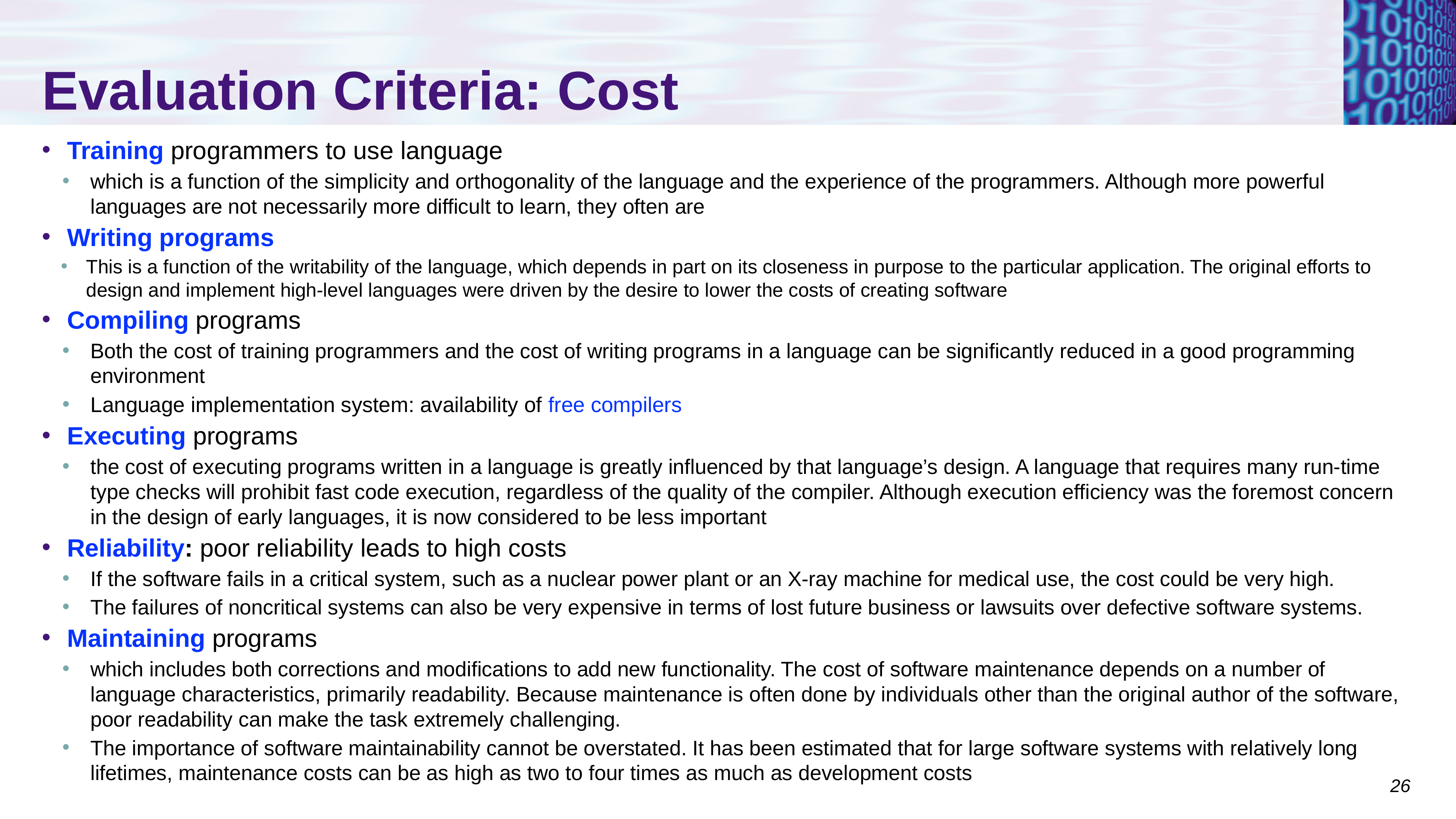

# Evaluation Criteria: Cost
Training programmers to use language
which is a function of the simplicity and orthogonality of the language and the experience of the programmers. Although more powerful languages are not necessarily more difficult to learn, they often are
Writing programs
This is a function of the writability of the language, which depends in part on its closeness in purpose to the particular application. The original efforts to design and implement high-level languages were driven by the desire to lower the costs of creating software
Compiling programs
Both the cost of training programmers and the cost of writing programs in a language can be significantly reduced in a good programming environment
Language implementation system: availability of free compilers
Executing programs
the cost of executing programs written in a language is greatly influenced by that language’s design. A language that requires many run-time type checks will prohibit fast code execution, regardless of the quality of the compiler. Although execution efficiency was the foremost concern in the design of early languages, it is now considered to be less important
Reliability: poor reliability leads to high costs
If the software fails in a critical system, such as a nuclear power plant or an X-ray machine for medical use, the cost could be very high.
The failures of noncritical systems can also be very expensive in terms of lost future business or lawsuits over defective software systems.
Maintaining programs
which includes both corrections and modifications to add new functionality. The cost of software maintenance depends on a number of language characteristics, primarily readability. Because maintenance is often done by individuals other than the original author of the software, poor readability can make the task extremely challenging.
The importance of software maintainability cannot be overstated. It has been estimated that for large software systems with relatively long lifetimes, maintenance costs can be as high as two to four times as much as development costs
26